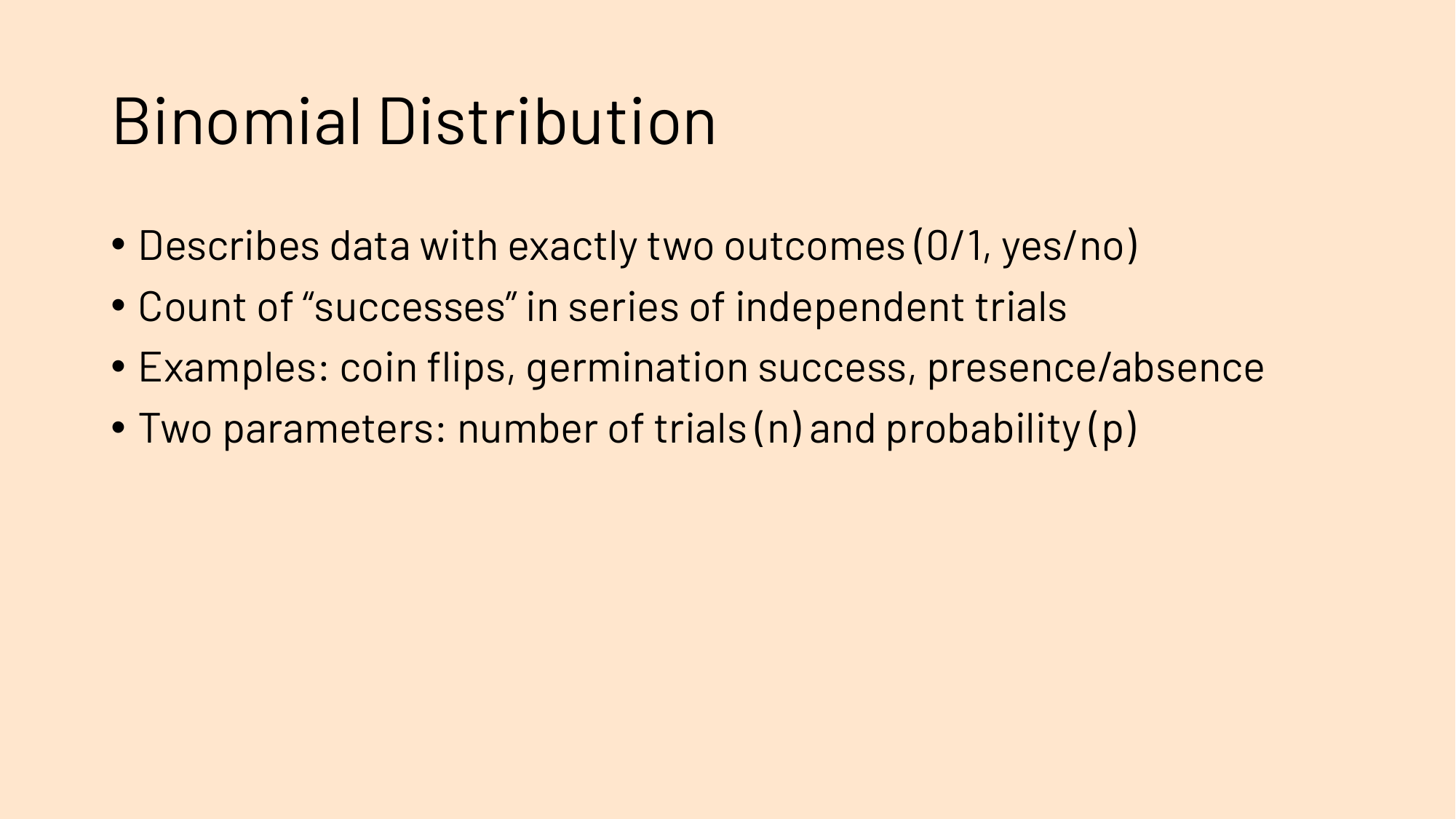

# Binomial Distribution
Describes data with exactly two outcomes (0/1, yes/no)
Count of “successes” in series of independent trials
Examples: coin flips, germination success, presence/absence
Two parameters: number of trials (n) and probability (p)